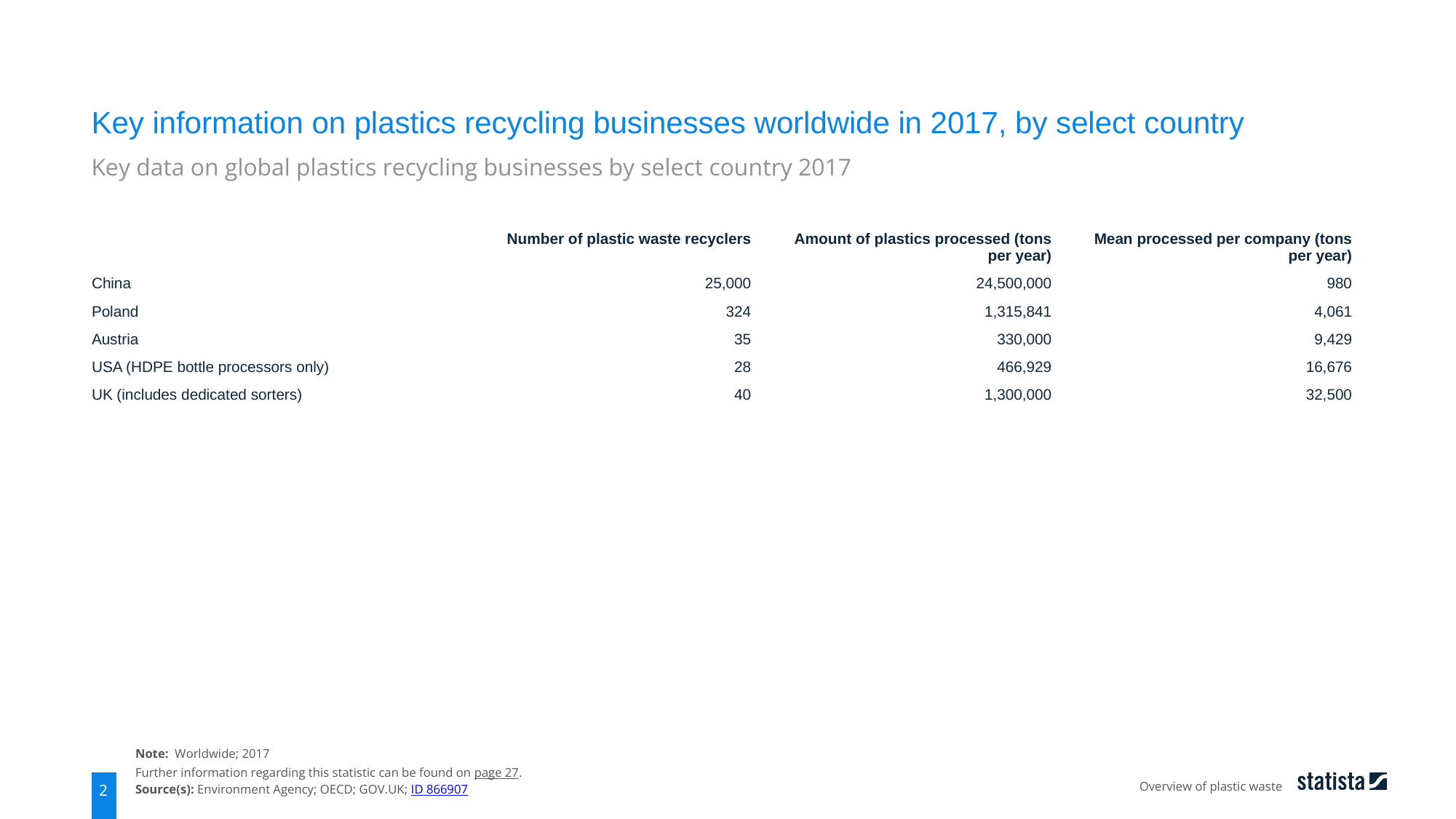

Key information on plastics recycling businesses worldwide in 2017, by select country
Key data on global plastics recycling businesses by select country 2017
|  | Number of plastic waste recyclers | Amount of plastics processed (tons per year) | Mean processed per company (tons per year) |
| --- | --- | --- | --- |
| China | 25,000 | 24,500,000 | 980 |
| Poland | 324 | 1,315,841 | 4,061 |
| Austria | 35 | 330,000 | 9,429 |
| USA (HDPE bottle processors only) | 28 | 466,929 | 16,676 |
| UK (includes dedicated sorters) | 40 | 1,300,000 | 32,500 |
Note:  Worldwide; 2017
Further information regarding this statistic can be found on page 27.
Source(s): Environment Agency; OECD; GOV.UK; ID 866907
Overview of plastic waste

2